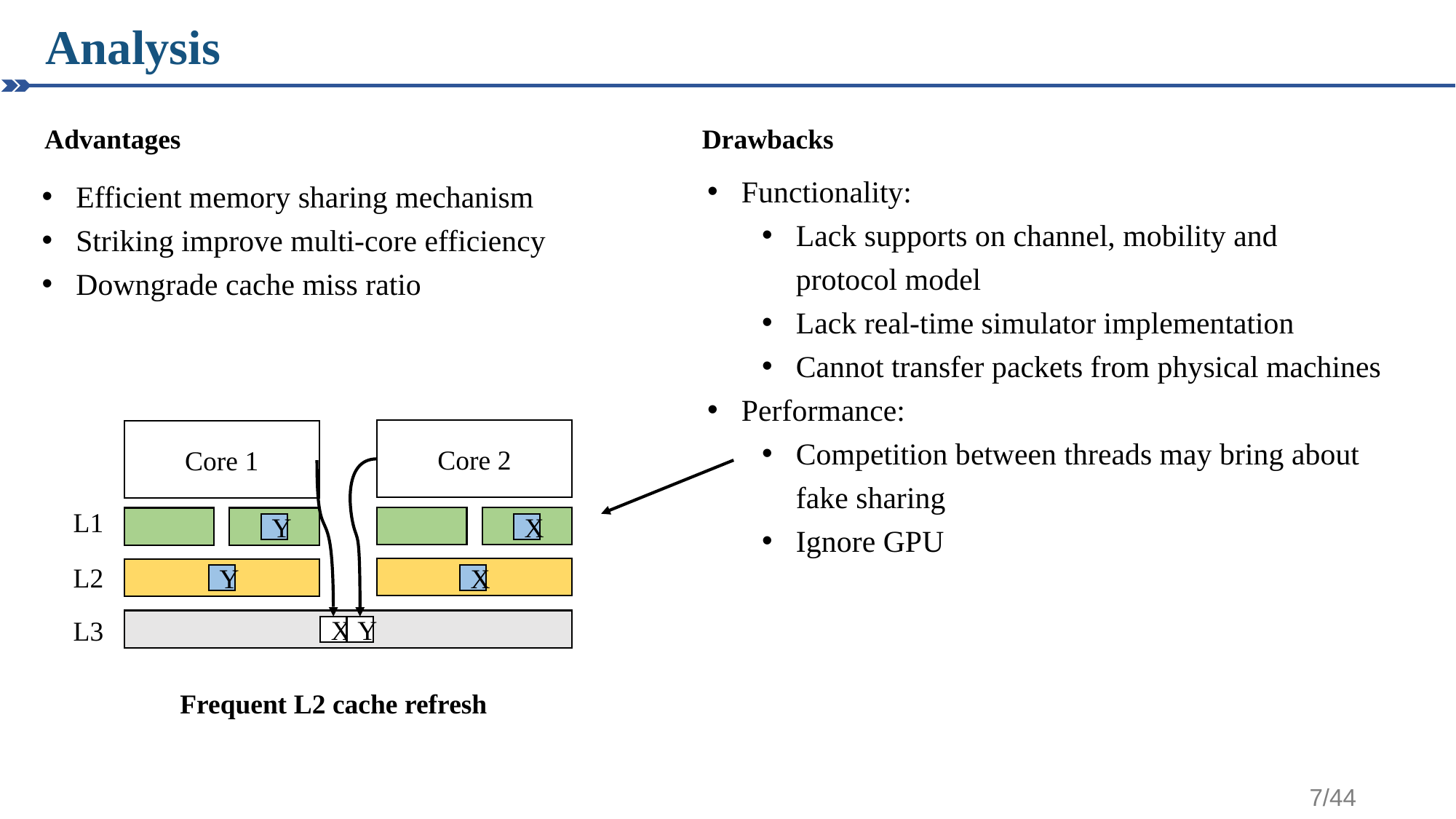

Analysis

Advantages
Drawbacks
Functionality:
Lack supports on channel, mobility and protocol model
Lack real-time simulator implementation
Cannot transfer packets from physical machines
Performance:
Competition between threads may bring about fake sharing
Ignore GPU
Efficient memory sharing mechanism
Striking improve multi-core efficiency
Downgrade cache miss ratio
Core 2
Core 1
L1

Y
X
L2

X
Y
L3

X
Y
Frequent L2 cache refresh